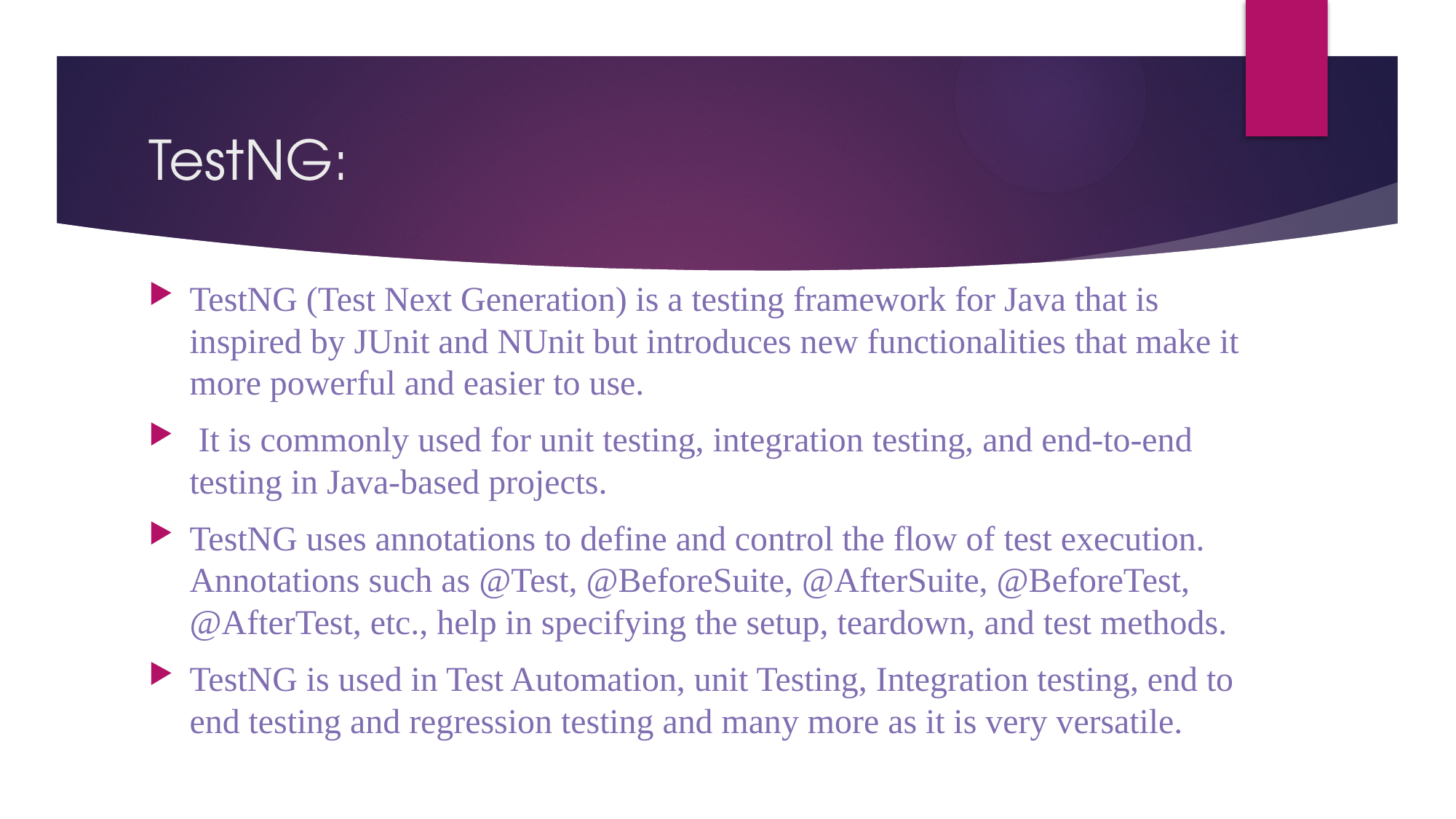

# TestNG:
TestNG (Test Next Generation) is a testing framework for Java that is inspired by JUnit and NUnit but introduces new functionalities that make it more powerful and easier to use.
 It is commonly used for unit testing, integration testing, and end-to-end testing in Java-based projects.
TestNG uses annotations to define and control the flow of test execution. Annotations such as @Test, @BeforeSuite, @AfterSuite, @BeforeTest, @AfterTest, etc., help in specifying the setup, teardown, and test methods.
TestNG is used in Test Automation, unit Testing, Integration testing, end to end testing and regression testing and many more as it is very versatile.